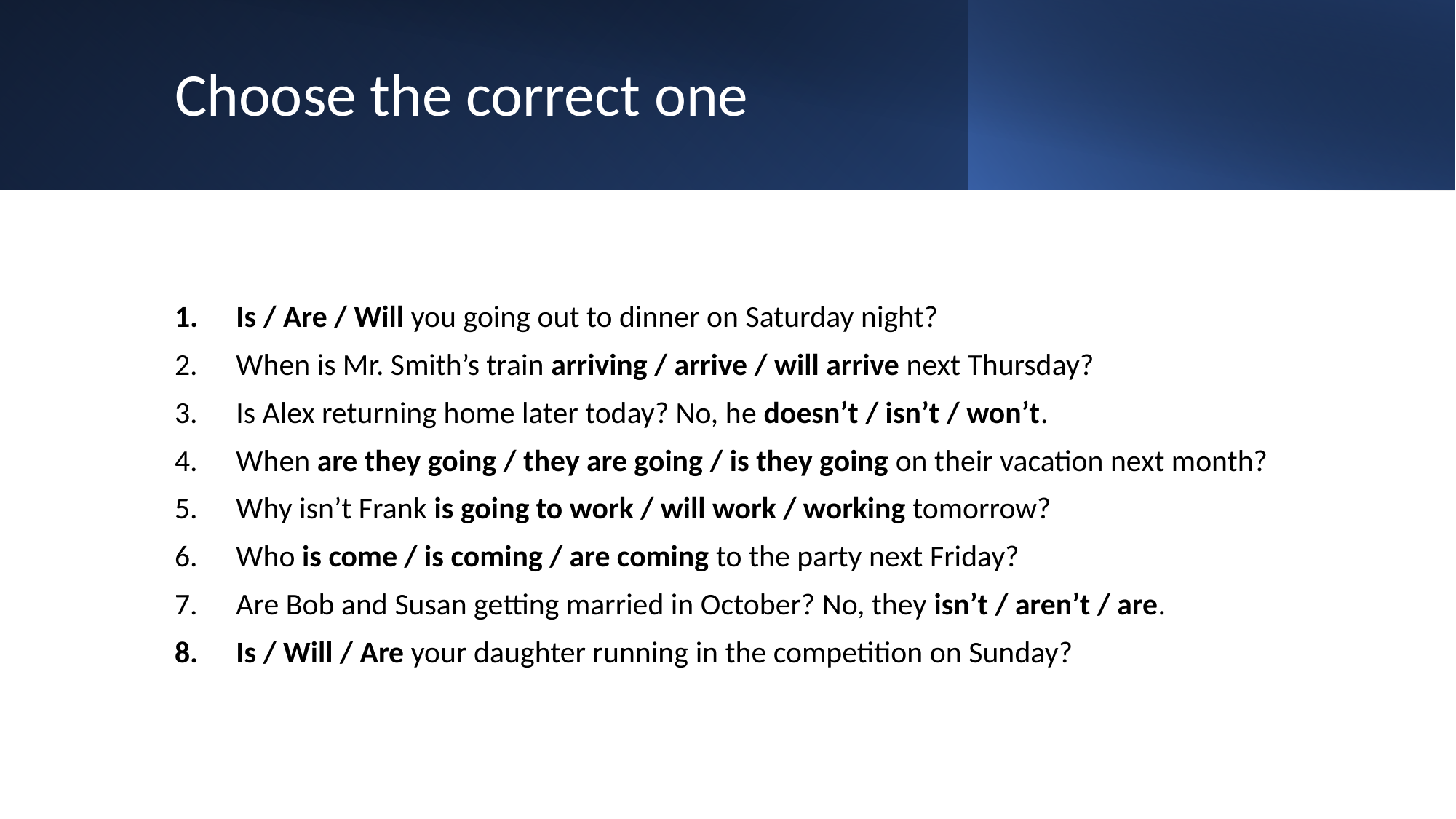

# Choose the correct one
Is / Are / Will you going out to dinner on Saturday night?
When is Mr. Smith’s train arriving / arrive / will arrive next Thursday?
Is Alex returning home later today? No, he doesn’t / isn’t / won’t.
When are they going / they are going / is they going on their vacation next month?
Why isn’t Frank is going to work / will work / working tomorrow?
Who is come / is coming / are coming to the party next Friday?
Are Bob and Susan getting married in October? No, they isn’t / aren’t / are.
Is / Will / Are your daughter running in the competition on Sunday?